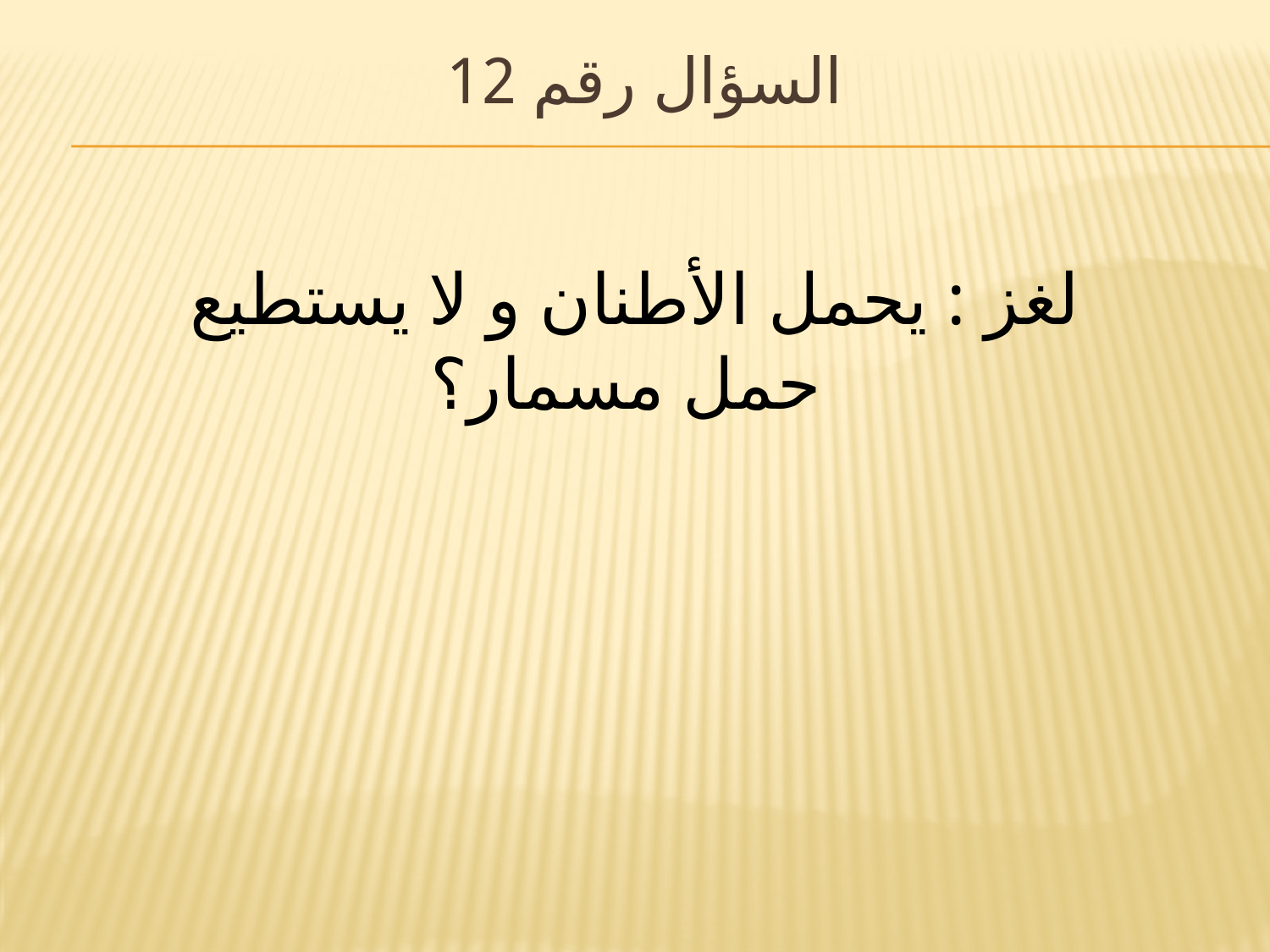

# السؤال رقم 12
لغز : يحمل الأطنان و لا يستطيع حمل مسمار؟